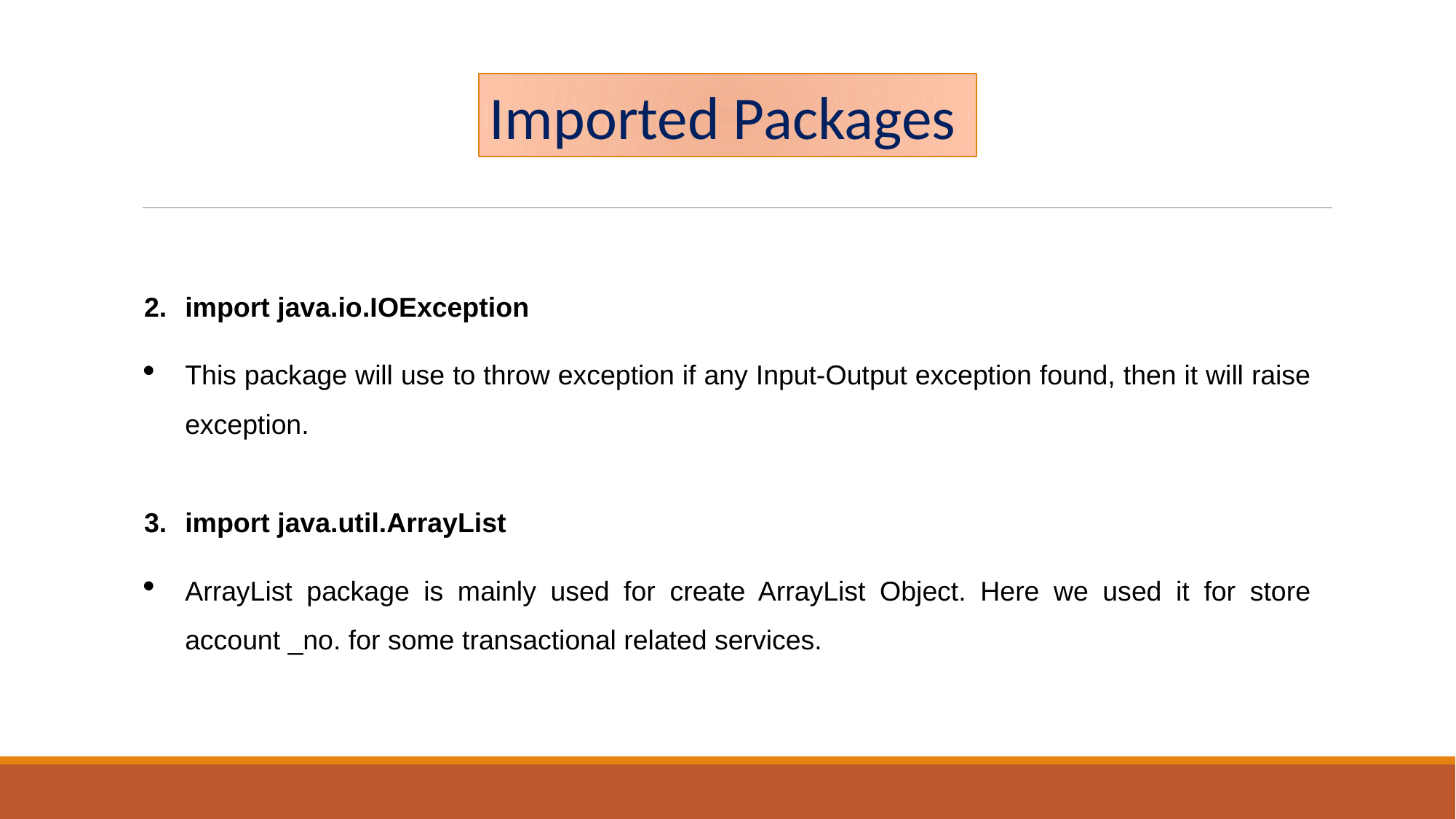

Imported Packages
import java.io.IOException

This package will use to throw exception if any Input-Output exception found, then it will raise exception.

import java.util.ArrayList

ArrayList package is mainly used for create ArrayList Object. Here we used it for store account _no. for some transactional related services.